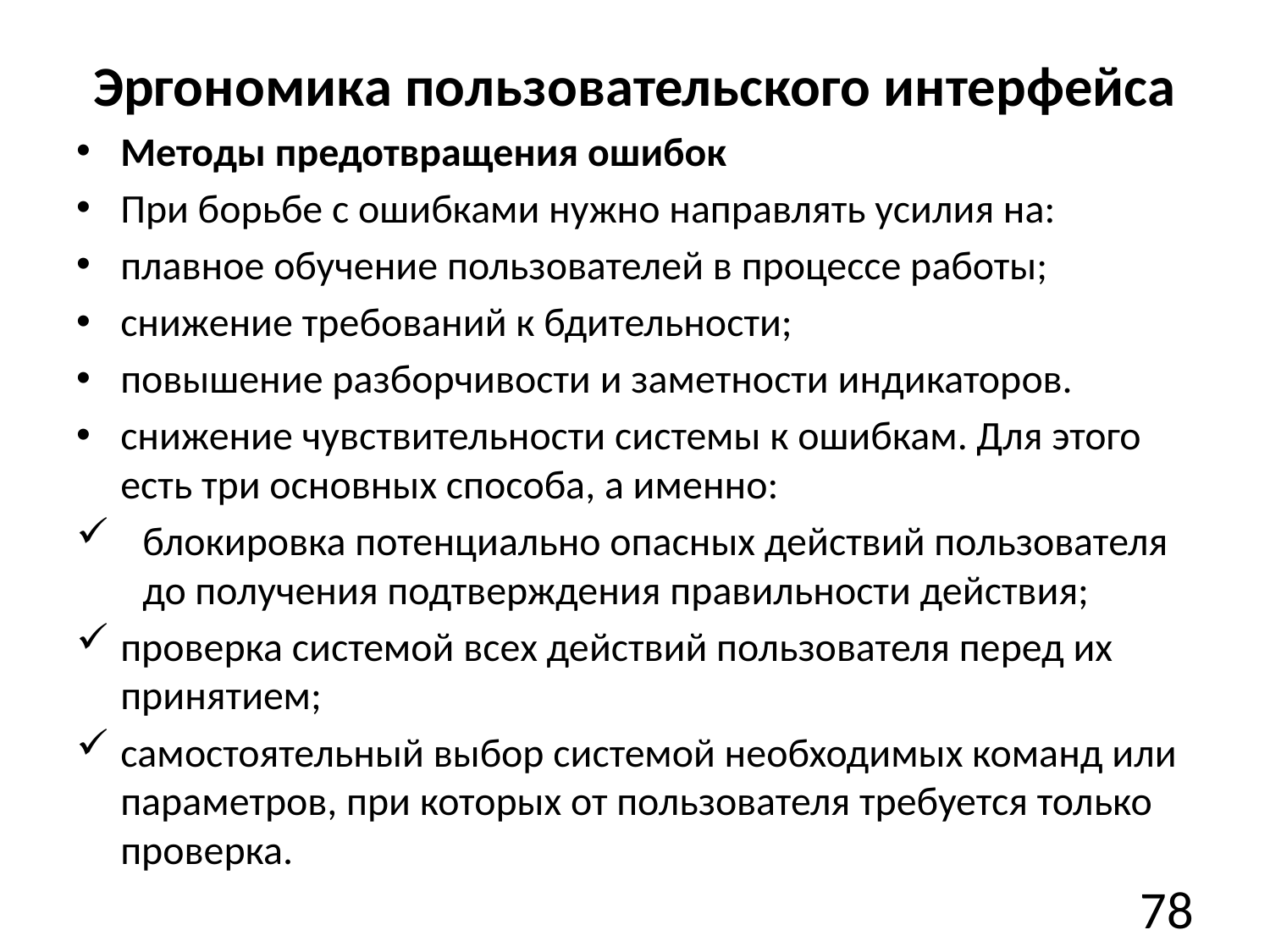

# Эргономика пользовательского интерфейса
Методы предотвращения ошибок
При борьбе с ошибками нужно направлять усилия на:
плавное обучение пользователей в процессе работы;
снижение требований к бдительности;
повышение разборчивости и заметности индикаторов.
снижение чувствительности системы к ошибкам. Для этого есть три основных способа, а именно:
блокировка потенциально опасных действий пользователя до получения подтверждения правильности действия;
проверка системой всех действий пользователя перед их принятием;
самостоятельный выбор системой необходимых команд или параметров, при которых от пользователя требуется только проверка.

78